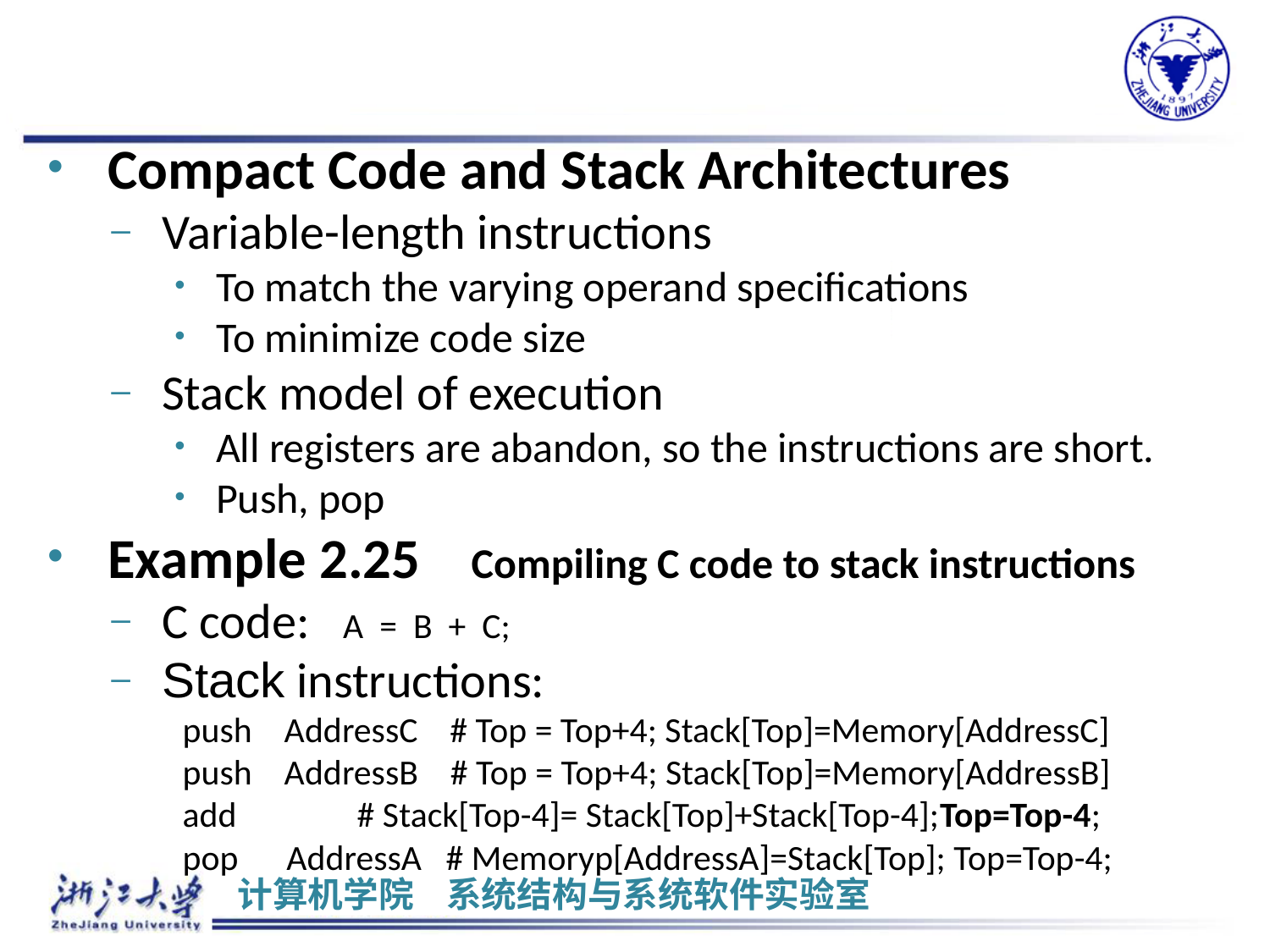

Compact Code and Stack Architectures
 Variable-length instructions
 To match the varying operand specifications
 To minimize code size
 Stack model of execution
 All registers are abandon, so the instructions are short.
 Push, pop
 Example 2.25    Compiling C code to stack instructions
 C code:   A  =  B  +  C;
 Stack instructions:
 push    AddressC    # Top = Top+4; Stack[Top]=Memory[AddressC]
 push    AddressB    # Top = Top+4; Stack[Top]=Memory[AddressB]
 add               # Stack[Top-4]= Stack[Top]+Stack[Top-4];Top=Top-4;
 pop      AddressA   # Memoryp[AddressA]=Stack[Top]; Top=Top-4;